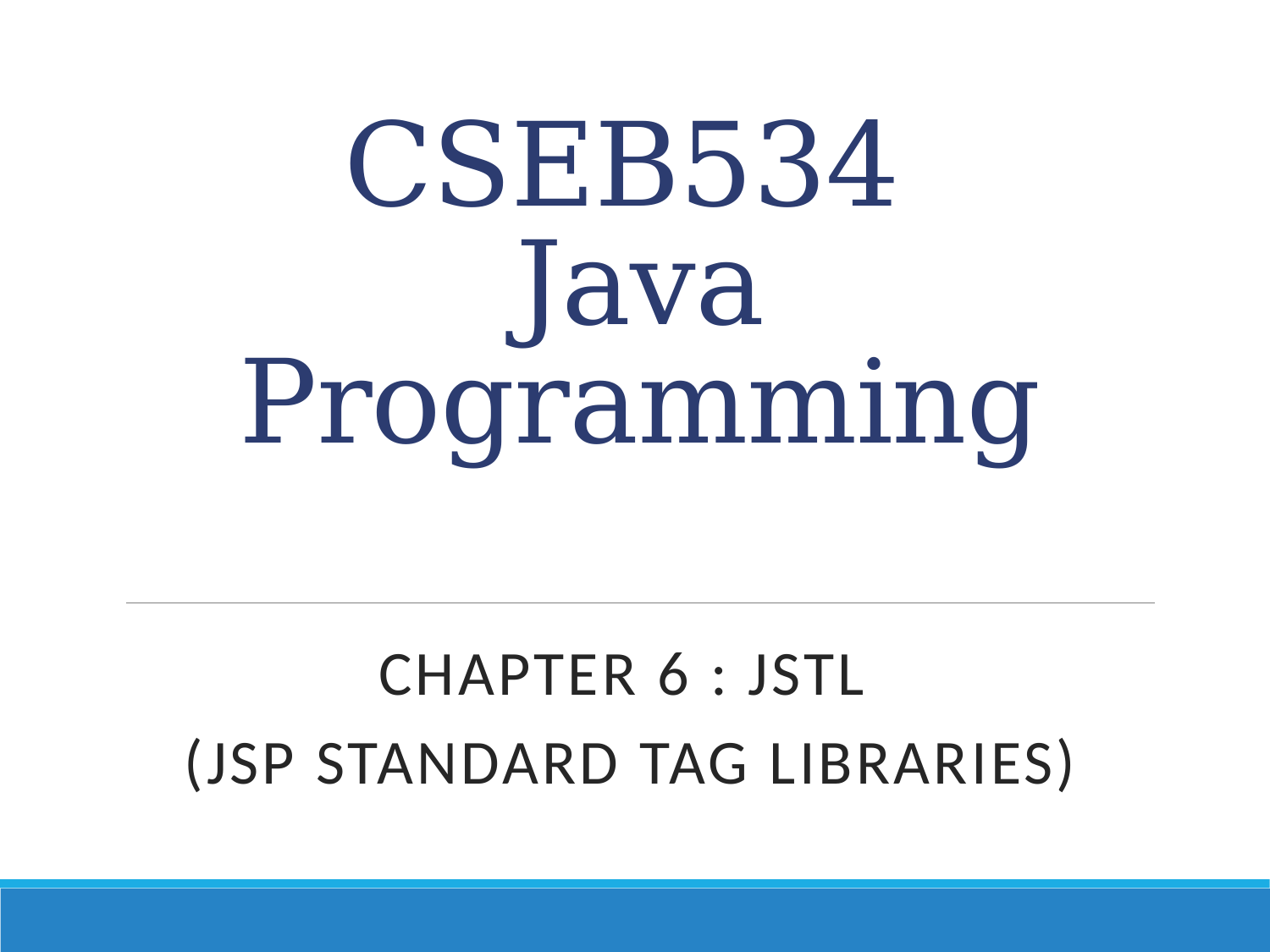

# CSEB534 Java Programming
Chapter 6 : jstl
(JSP Standard Tag Libraries)